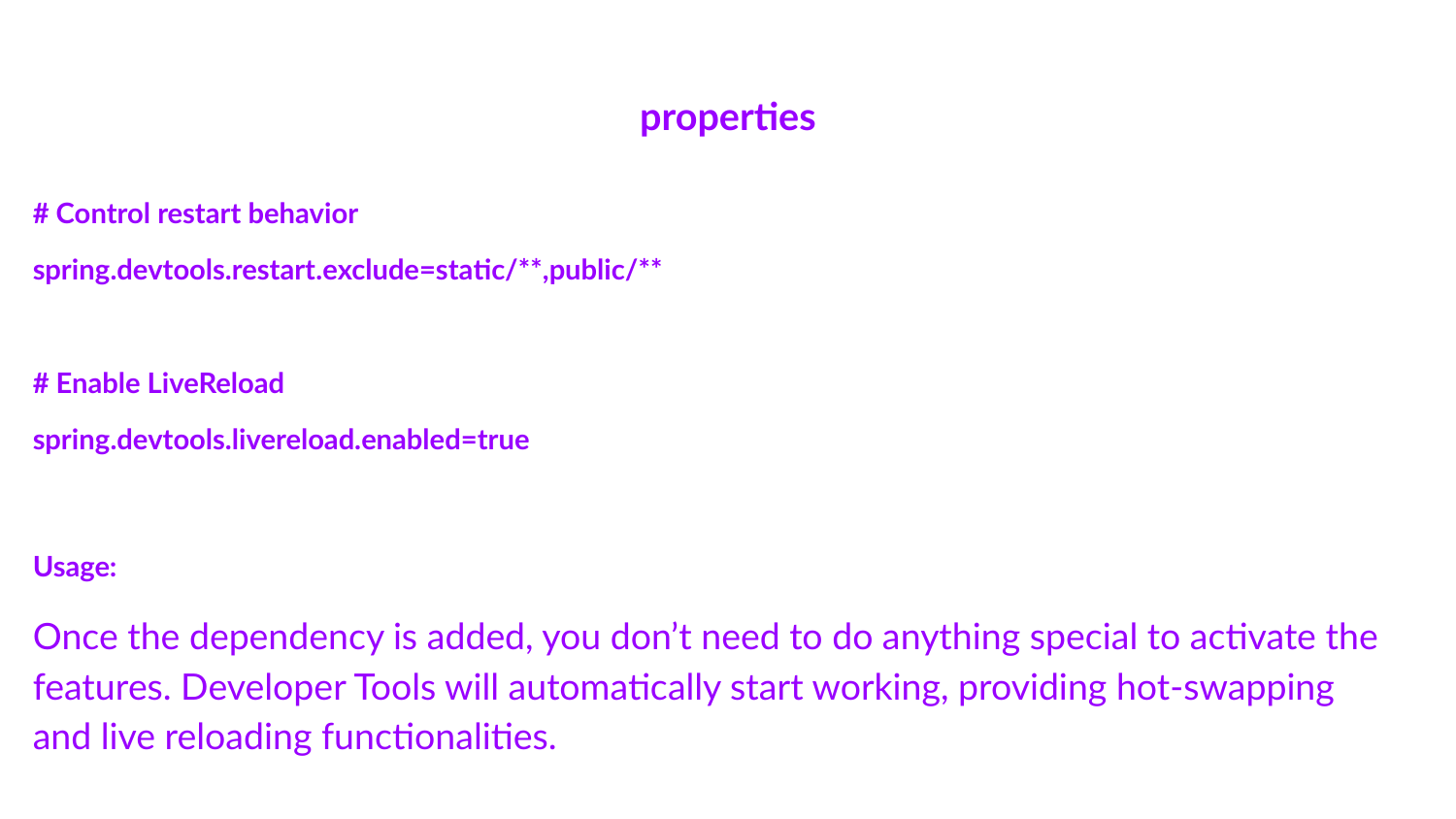

# properties
# Control restart behavior
spring.devtools.restart.exclude=static/**,public/**

# Enable LiveReload
spring.devtools.livereload.enabled=true

Usage:
Once the dependency is added, you don’t need to do anything special to activate the features. Developer Tools will automatically start working, providing hot-swapping and live reloading functionalities.